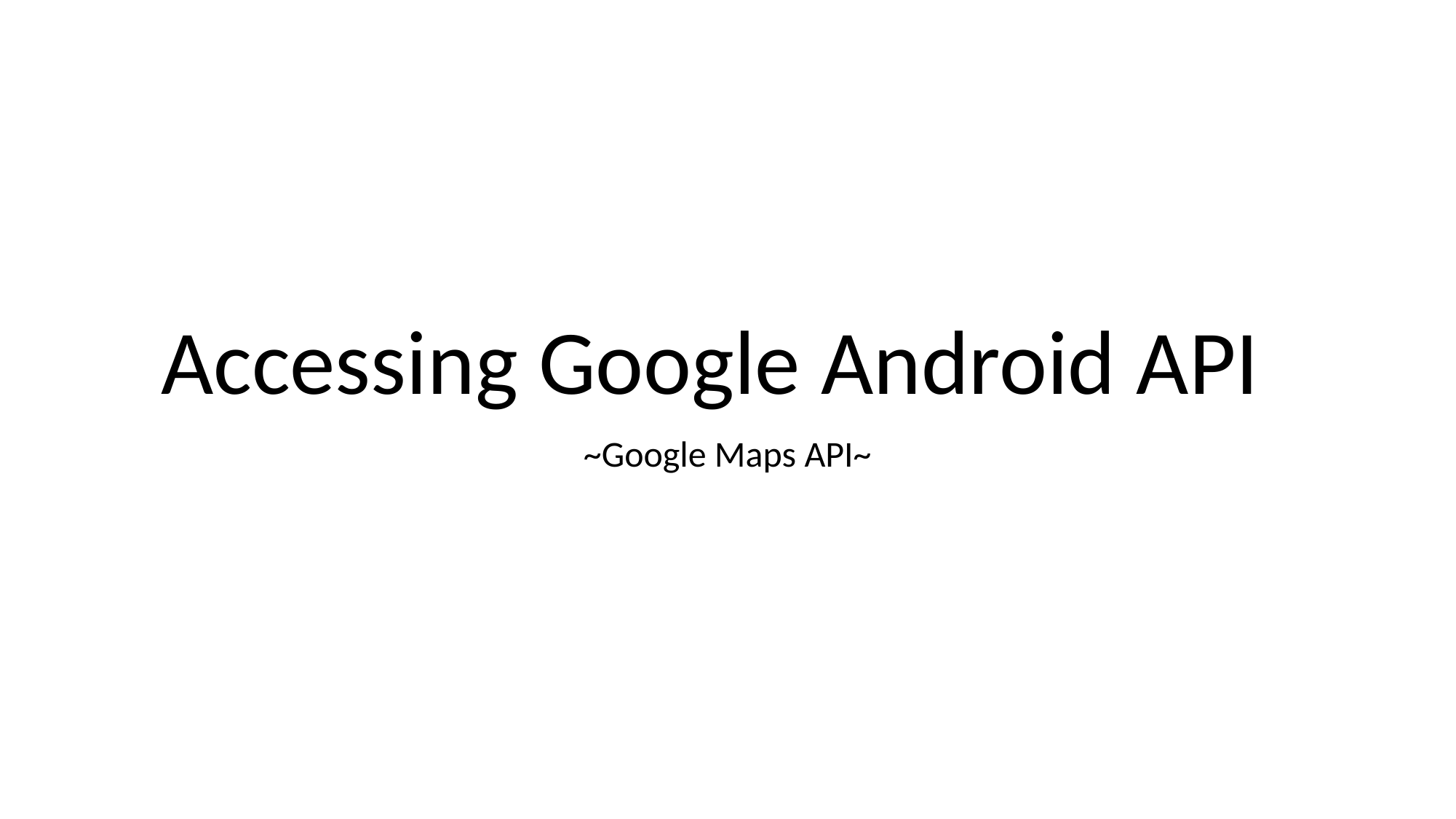

# Accessing Google Android API
~Google Maps API~